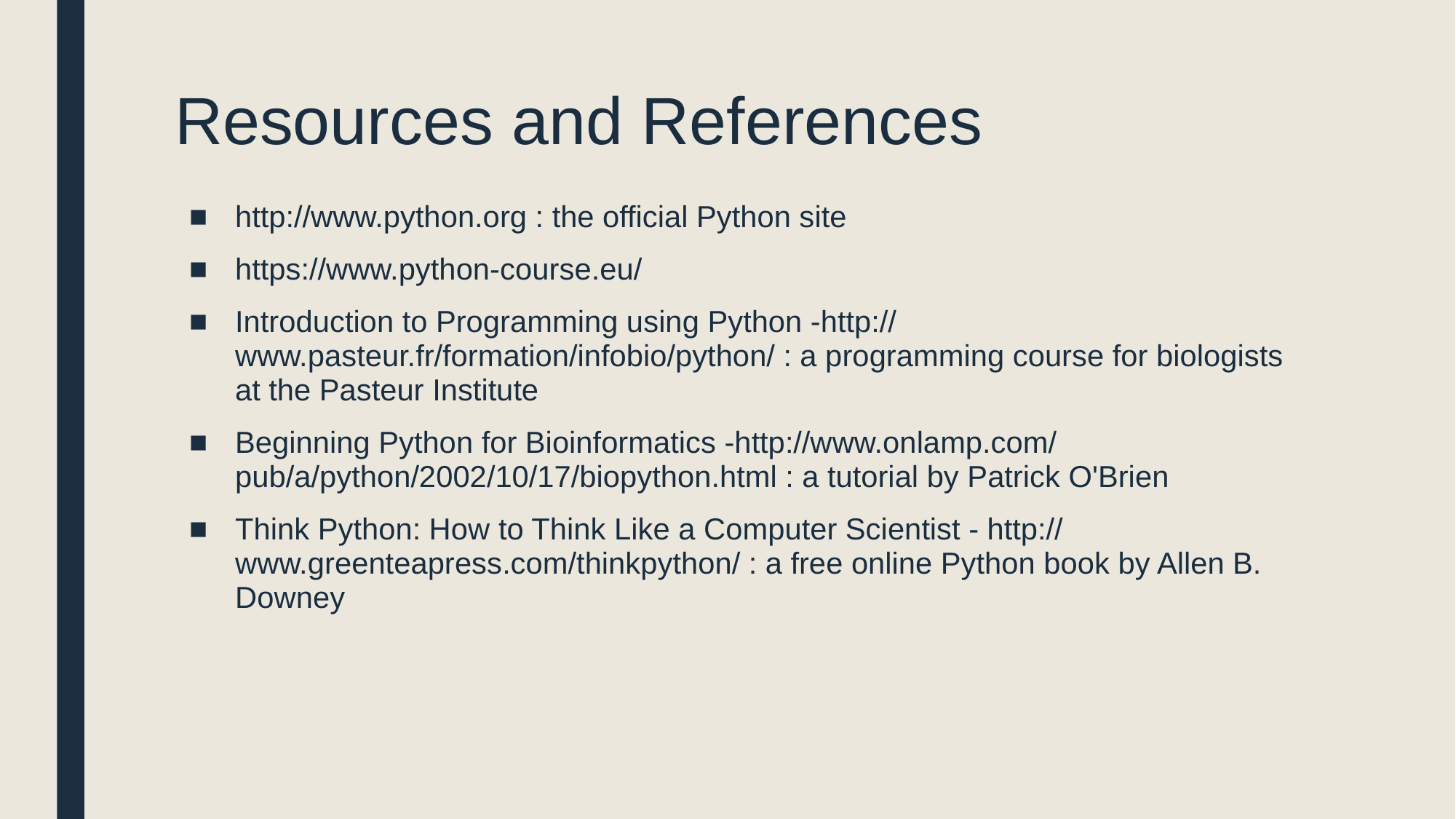

# Resources and References
http://www.python.org : the official Python site
https://www.python-course.eu/
Introduction to Programming using Python -http:// www.pasteur.fr/formation/infobio/python/ : a programming course for biologists at the Pasteur Institute
Beginning Python for Bioinformatics -http://www.onlamp.com/ pub/a/python/2002/10/17/biopython.html : a tutorial by Patrick O'Brien
Think Python: How to Think Like a Computer Scientist - http:// www.greenteapress.com/thinkpython/ : a free online Python book by Allen B. Downey